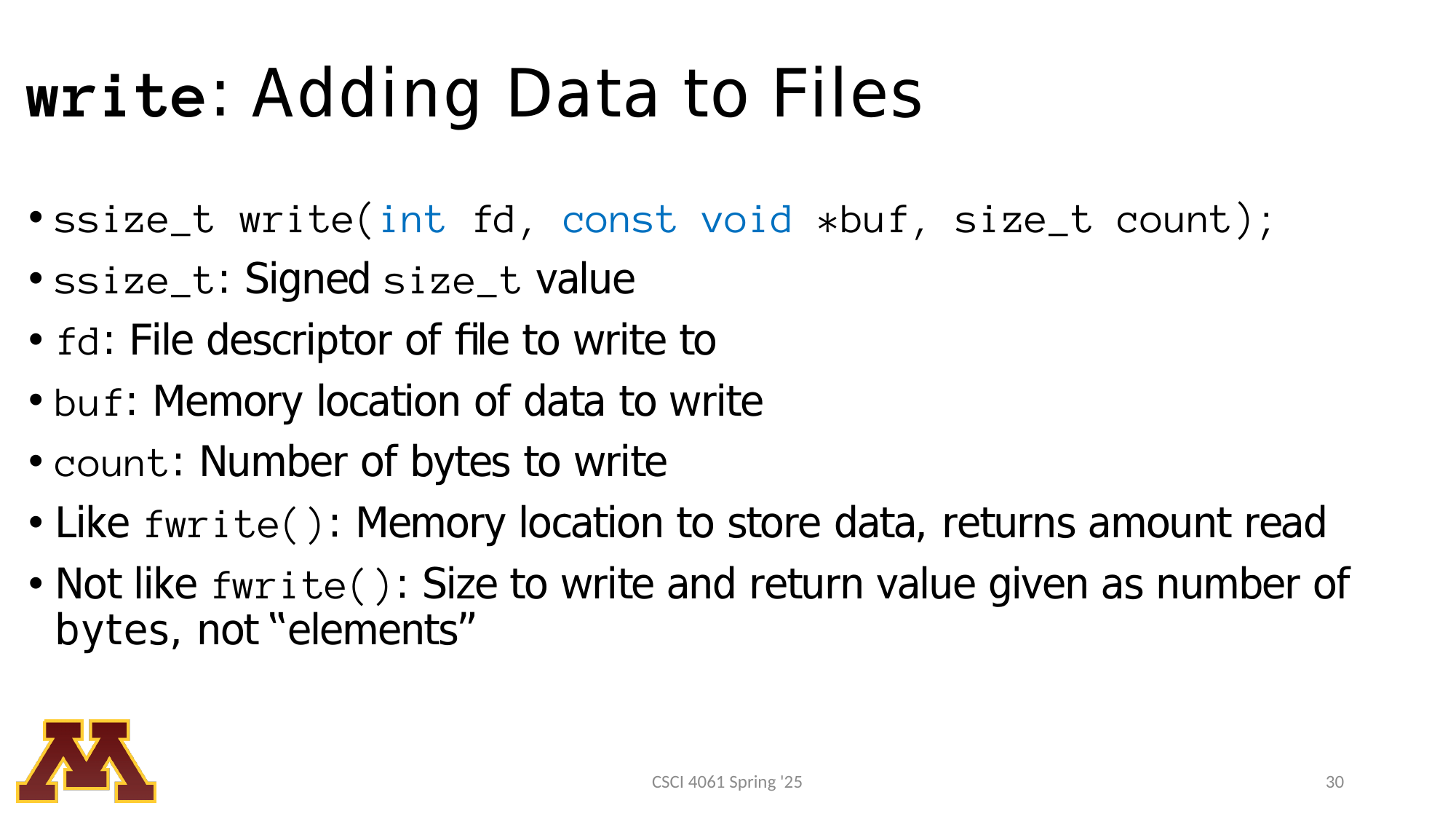

# write: Adding Data to Files
ssize_t write(int fd, const void *buf, size_t count);
ssize_t: Signed size_t value
fd: File descriptor of file to write to
buf: Memory location of data to write
count: Number of bytes to write
Like fwrite(): Memory location to store data, returns amount read
Not like fwrite(): Size to write and return value given as number of bytes, not “elements”

CSCI 4061 Spring '25
30